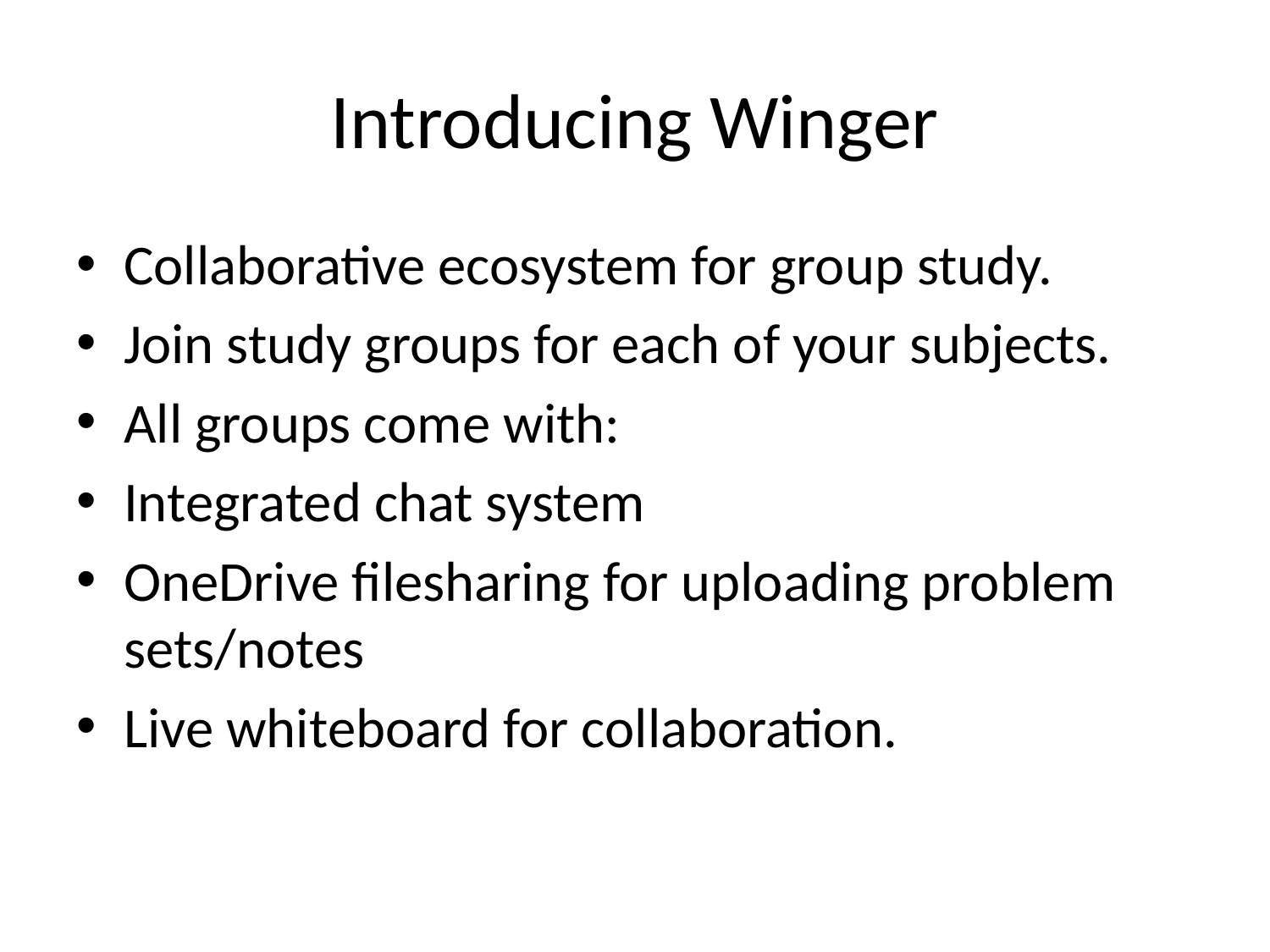

# Introducing Winger
Collaborative ecosystem for group study.
Join study groups for each of your subjects.
All groups come with:
Integrated chat system
OneDrive filesharing for uploading problem sets/notes
Live whiteboard for collaboration.